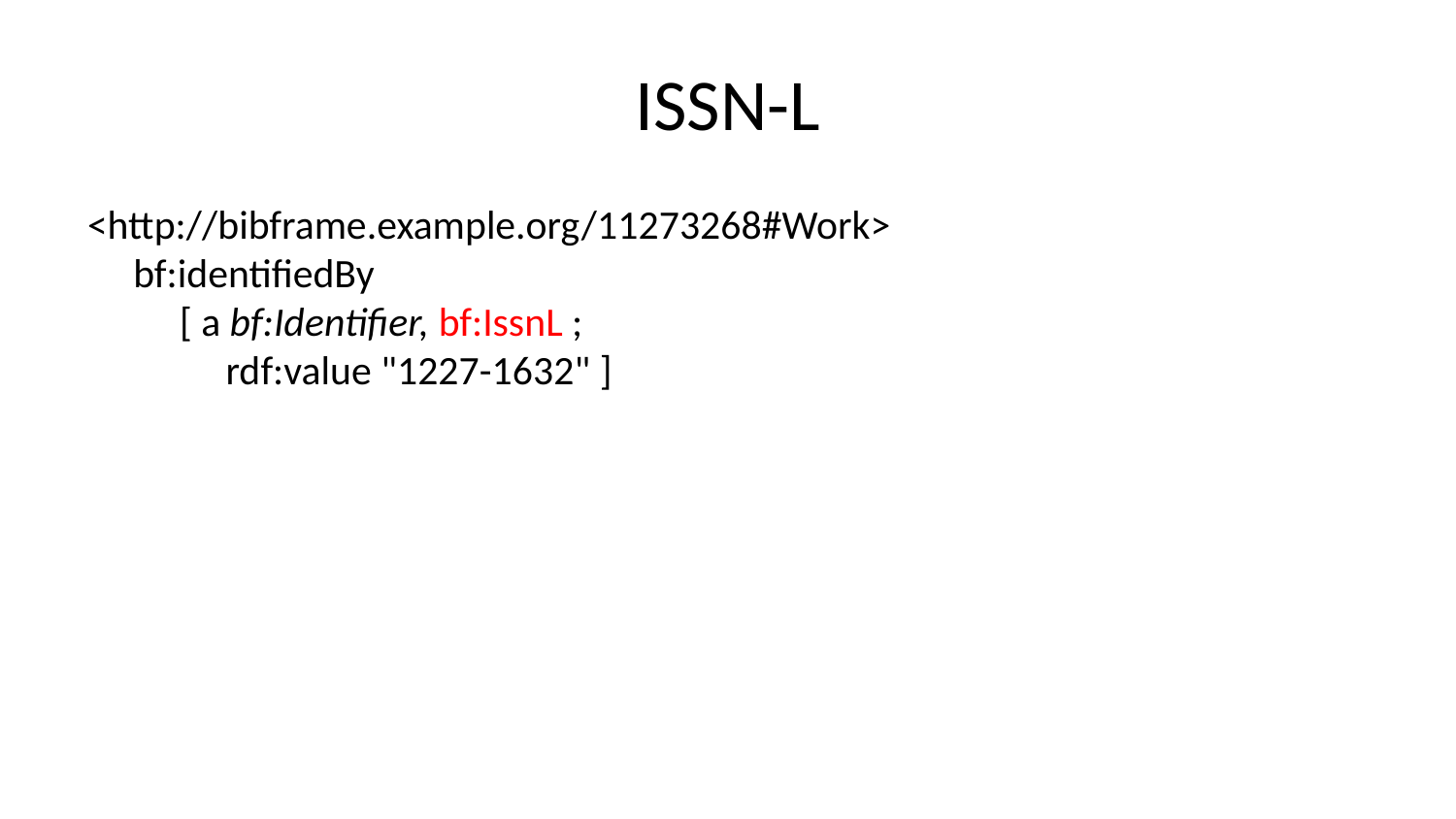

# ISSN-L
<http://bibframe.example.org/11273268#Work>
     bf:identifiedBy
          [ a bf:Identifier, bf:IssnL ;
               rdf:value "1227-1632" ]